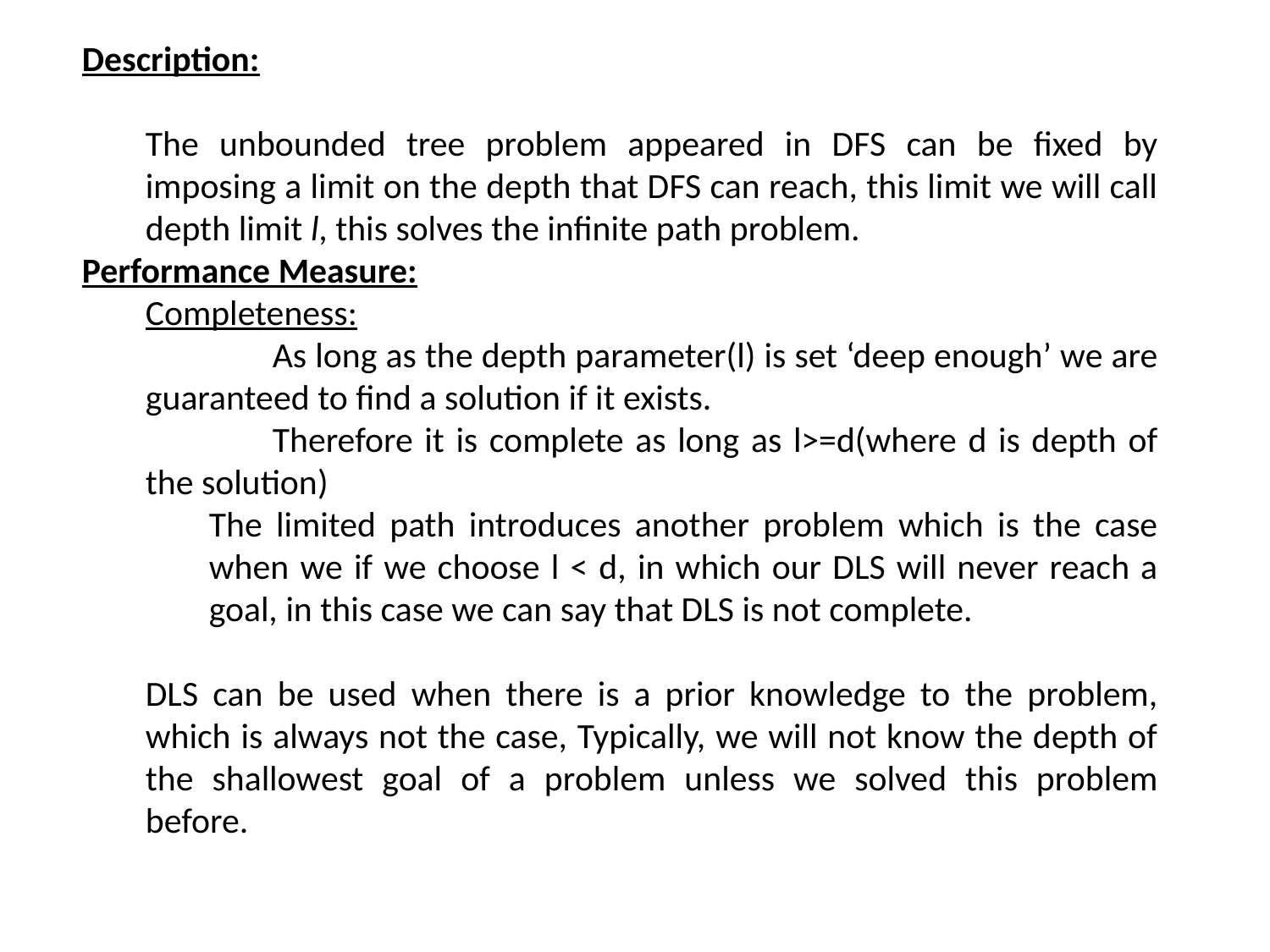

Description:

The unbounded tree problem appeared in DFS can be fixed by imposing a limit on the depth that DFS can reach, this limit we will call depth limit l, this solves the infinite path problem.
Performance Measure:
Completeness:
	As long as the depth parameter(l) is set ‘deep enough’ we are guaranteed to find a solution if it exists.
	Therefore it is complete as long as l>=d(where d is depth of the solution)
The limited path introduces another problem which is the case when we if we choose l < d, in which our DLS will never reach a goal, in this case we can say that DLS is not complete.

DLS can be used when there is a prior knowledge to the problem, which is always not the case, Typically, we will not know the depth of the shallowest goal of a problem unless we solved this problem before.